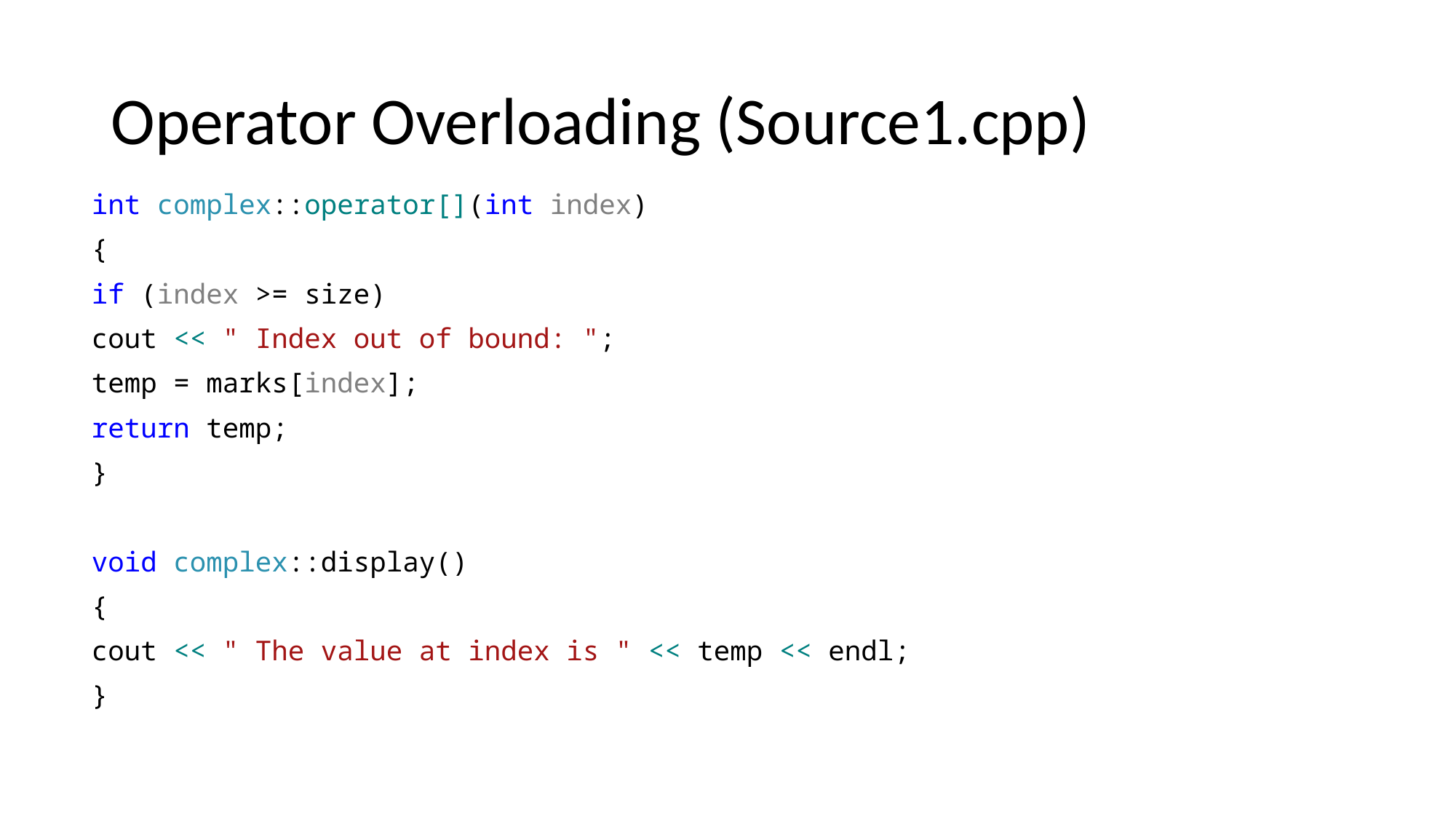

# Operator Overloading (Source1.cpp)
int complex::operator[](int index)
{
if (index >= size)
cout << " Index out of bound: ";
temp = marks[index];
return temp;
}

void complex::display()
{
cout << " The value at index is " << temp << endl;
}